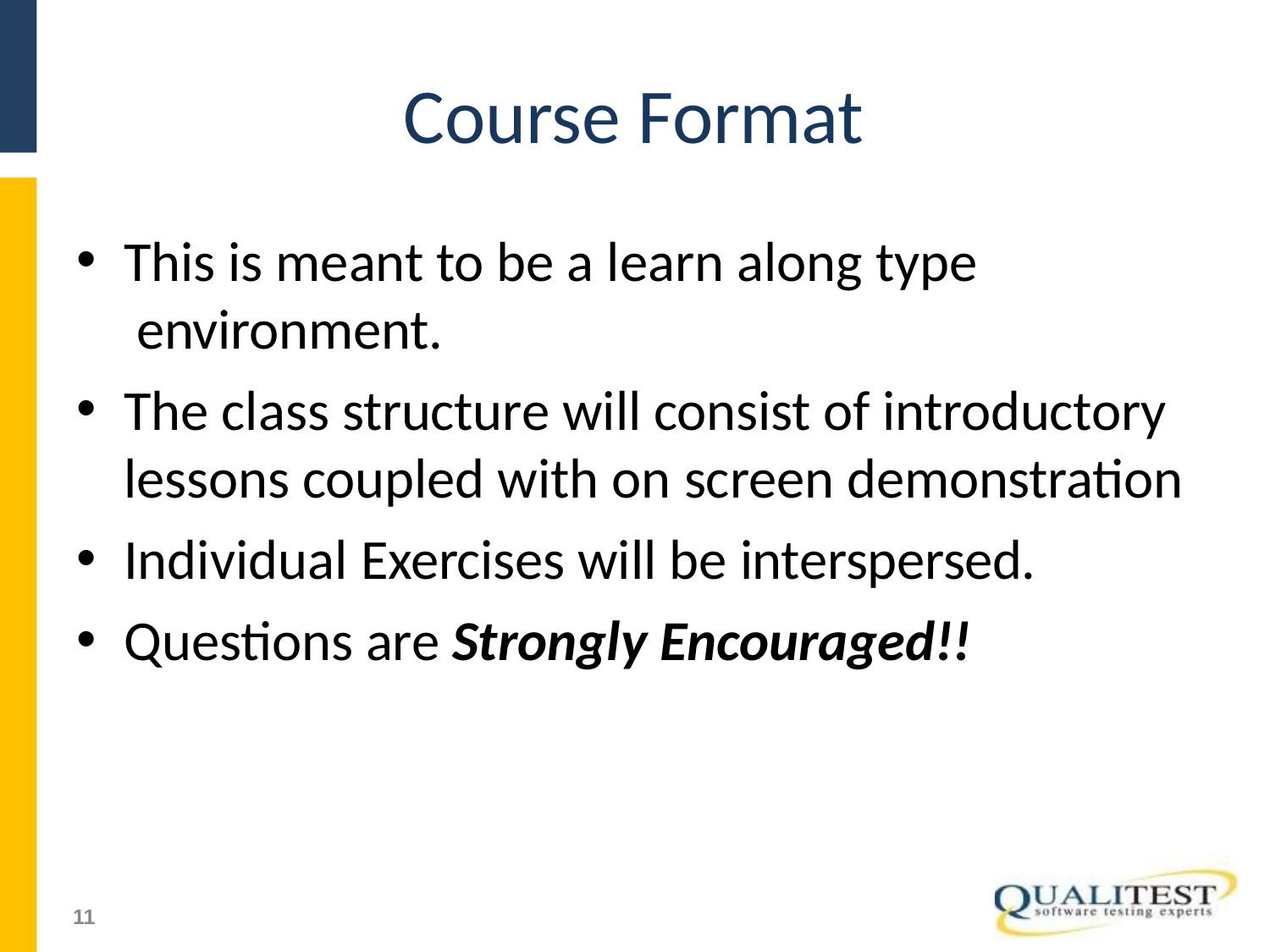

# Course Format
This is meant to be a learn along type  environment.
The class structure will consist of introductory  lessons coupled with on screen demonstration
Individual Exercises will be interspersed.
Questions are Strongly Encouraged!!
11